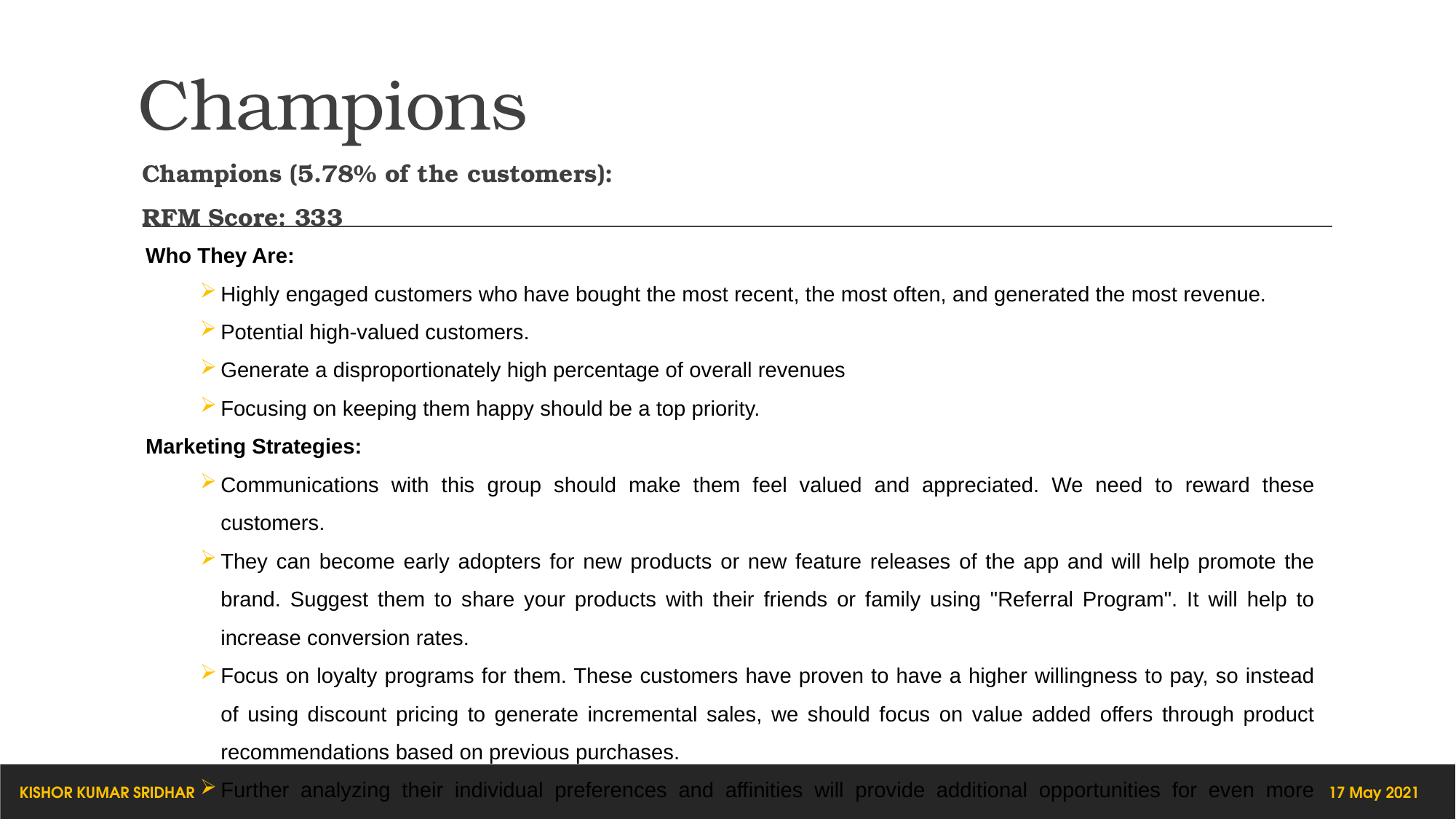

# Champions
Champions (5.78% of the customers):
RFM Score: 333
Who They Are:
Highly engaged customers who have bought the most recent, the most often, and generated the most revenue.
Potential high-valued customers.
Generate a disproportionately high percentage of overall revenues
Focusing on keeping them happy should be a top priority.
Marketing Strategies:
Communications with this group should make them feel valued and appreciated. We need to reward these customers.
They can become early adopters for new products or new feature releases of the app and will help promote the brand. Suggest them to share your products with their friends or family using "Referral Program". It will help to increase conversion rates.
Focus on loyalty programs for them. These customers have proven to have a higher willingness to pay, so instead of using discount pricing to generate incremental sales, we should focus on value added offers through product recommendations based on previous purchases.
Further analyzing their individual preferences and affinities will provide additional opportunities for even more personalized messaging.
17 May 2021
KISHOR KUMAR SRIDHAR